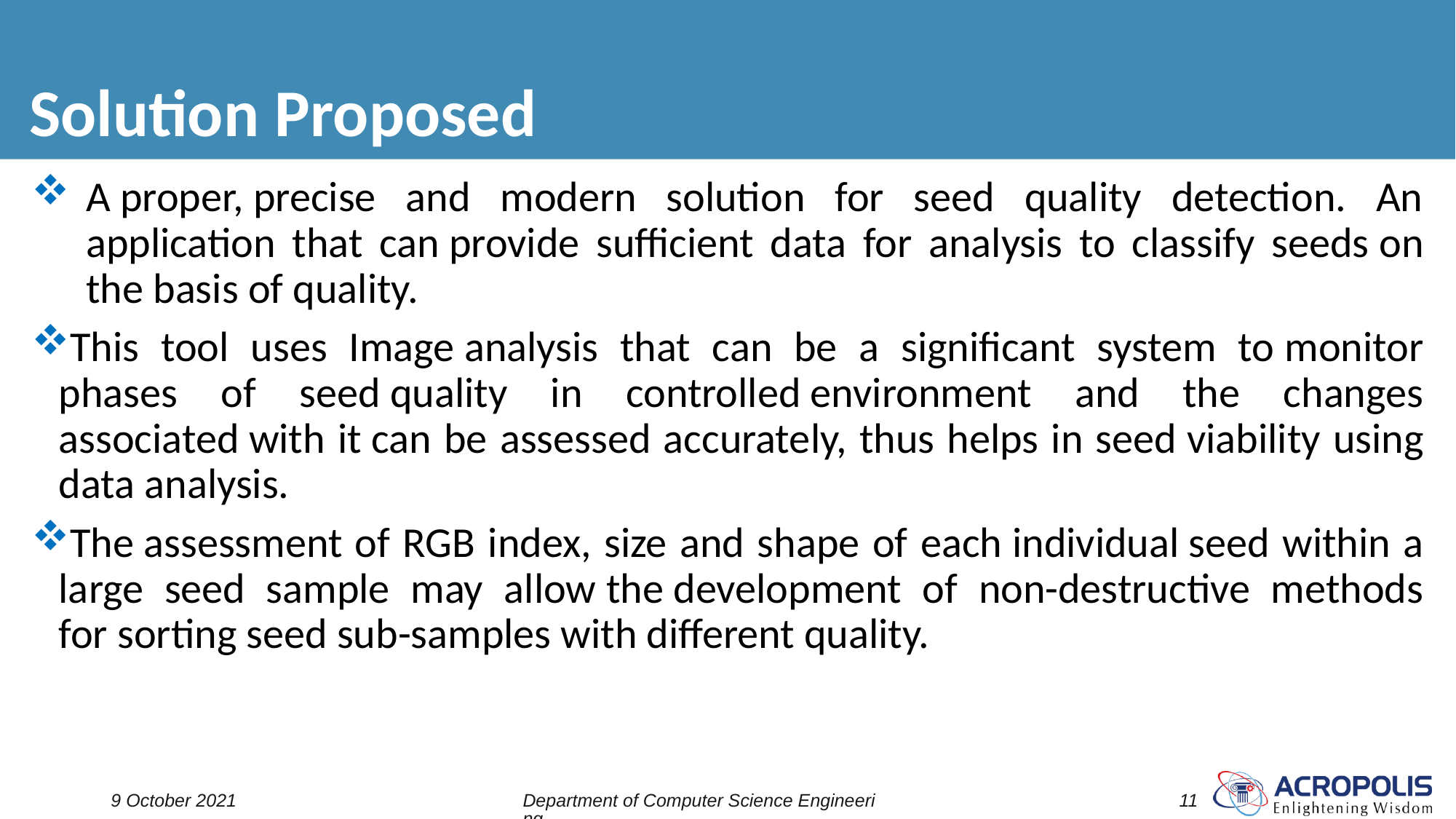

# Solution Proposed
A proper, precise and modern solution for seed quality detection. An application that can provide sufficient data for analysis to classify seeds on the basis of quality.
This tool uses Image analysis that can be a significant system to monitor phases of seed quality in controlled environment and the changes associated with it can be assessed accurately, thus helps in seed viability using data analysis.
The assessment of RGB index, size and shape of each individual seed within a large seed sample may allow the development of non-destructive methods for sorting seed sub-samples with different quality.

9 October 2021
Department of Computer Science Engineering
11